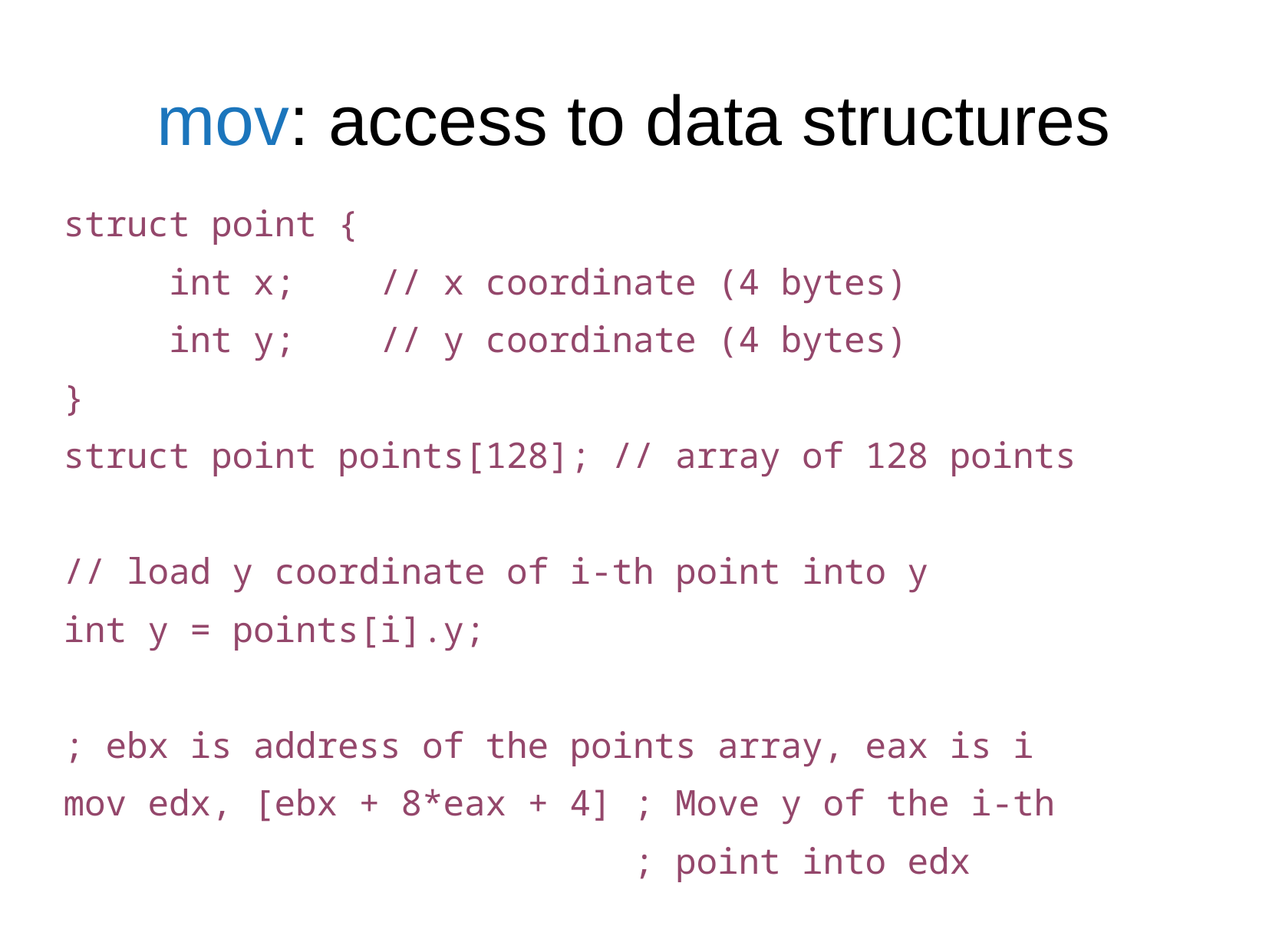

mov: access to data structures

struct point {
     int x;    // x coordinate (4 bytes)
     int y;    // y coordinate (4 bytes)
}
struct point points[128]; // array of 128 points

// load y coordinate of i-th point into y
int y = points[i].y;

; ebx is address of the points array, eax is i
mov edx, [ebx + 8*eax + 4] ; Move y of the i-th
                           ; point into edx